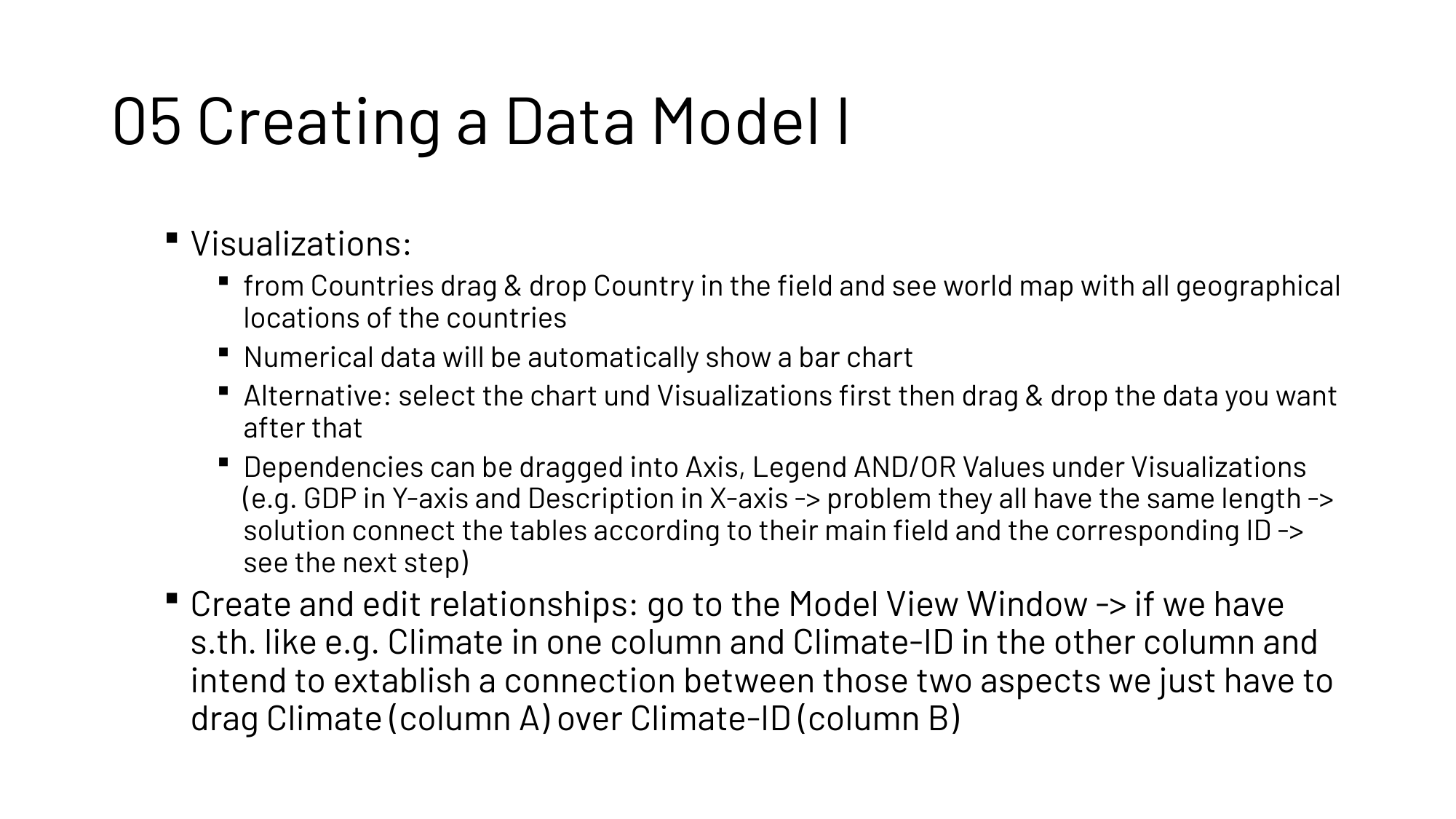

# 05 Creating a Data Model I
Visualizations:
from Countries drag & drop Country in the field and see world map with all geographical locations of the countries
Numerical data will be automatically show a bar chart
Alternative: select the chart und Visualizations first then drag & drop the data you want after that
Dependencies can be dragged into Axis, Legend AND/OR Values under Visualizations (e.g. GDP in Y-axis and Description in X-axis -> problem they all have the same length -> solution connect the tables according to their main field and the corresponding ID -> see the next step)
Create and edit relationships: go to the Model View Window -> if we have s.th. like e.g. Climate in one column and Climate-ID in the other column and intend to extablish a connection between those two aspects we just have to drag Climate (column A) over Climate-ID (column B)